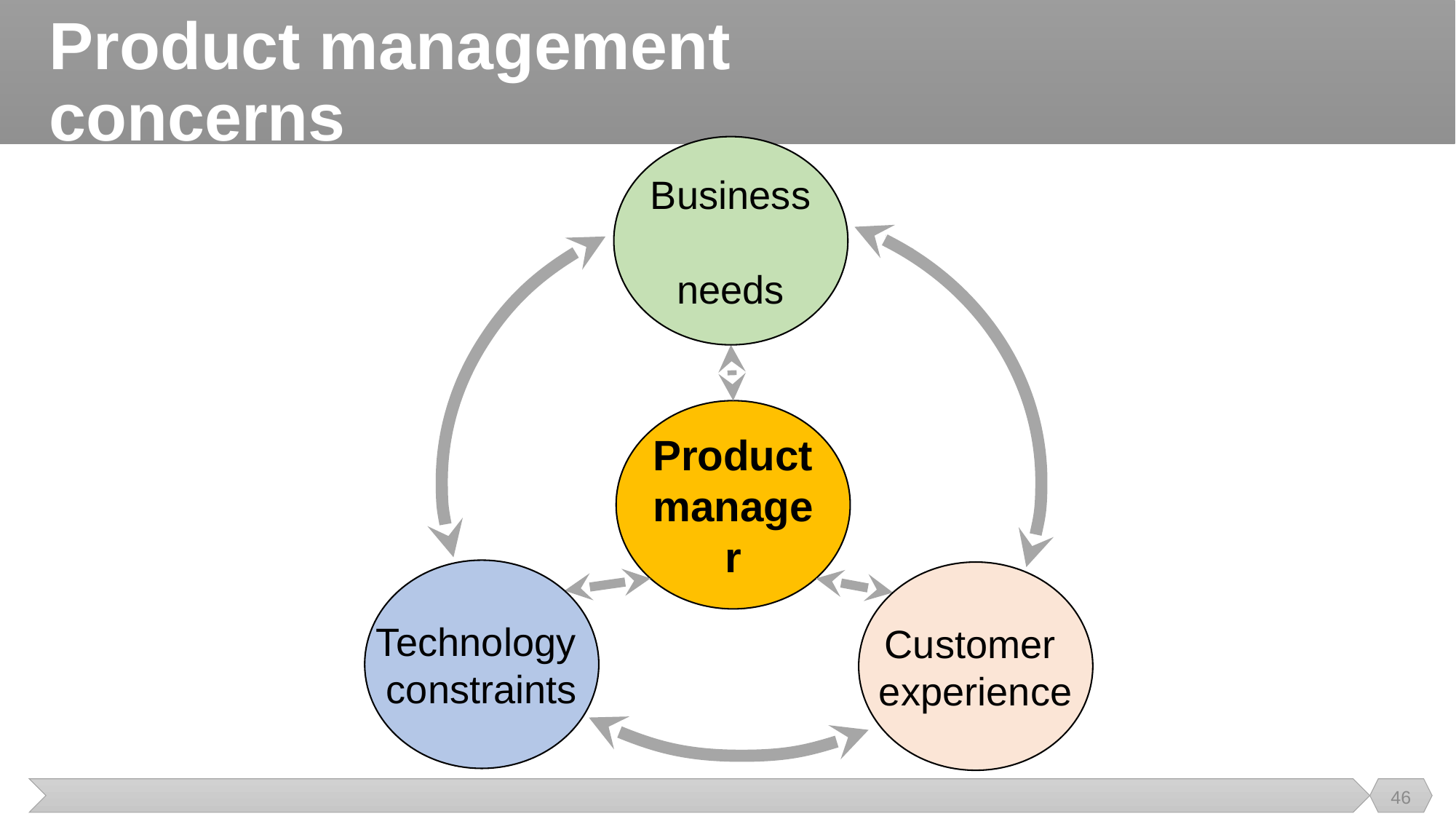

# Product management concerns
Business
needs

Product manager
Technology
constraints
Customer
experience
46